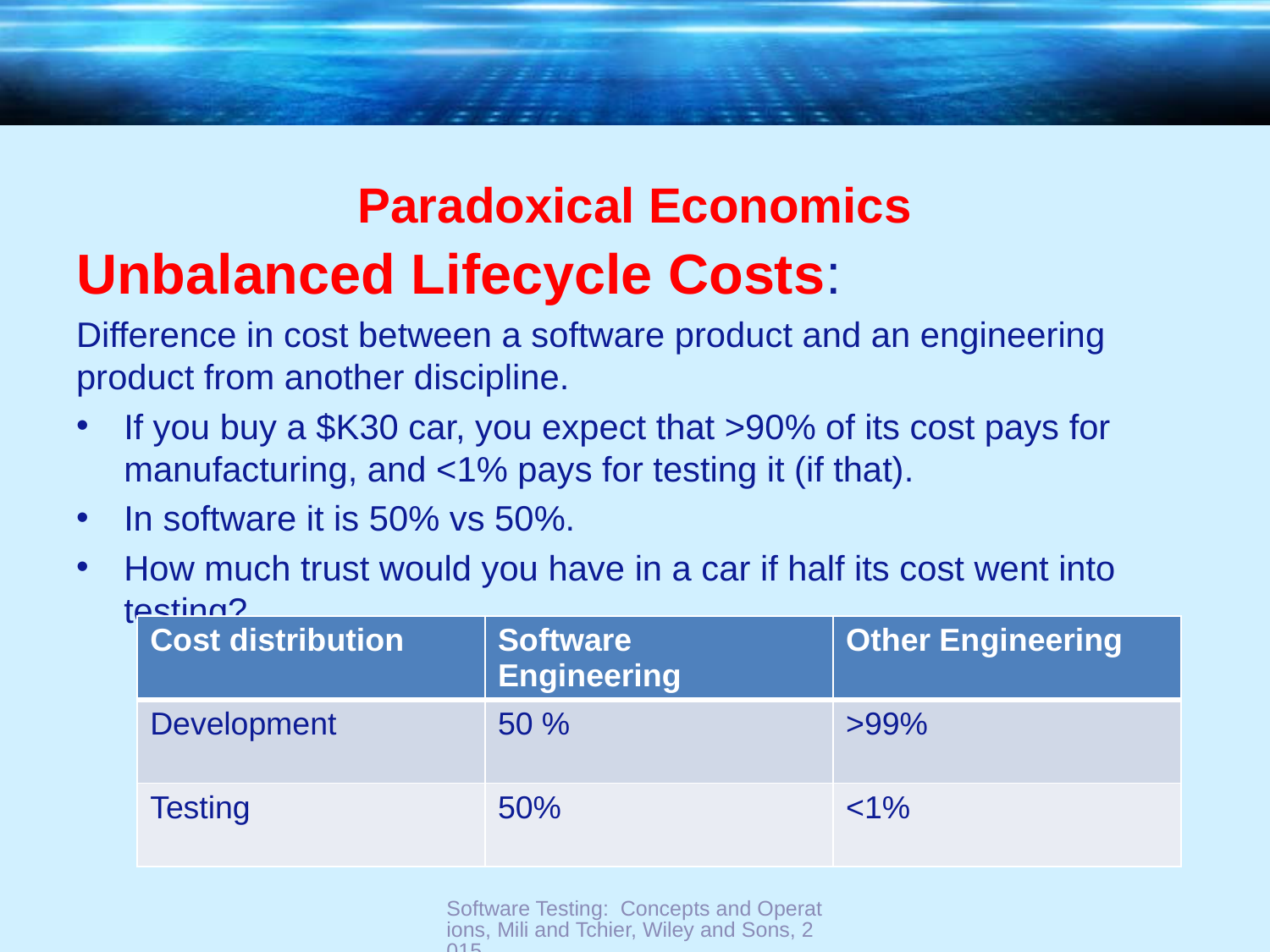

# Paradoxical Economics
Unbalanced Lifecycle Costs:
Difference in cost between a software product and an engineering product from another discipline.
If you buy a $K30 car, you expect that >90% of its cost pays for manufacturing, and <1% pays for testing it (if that).
In software it is 50% vs 50%.
How much trust would you have in a car if half its cost went into testing?
| Cost distribution | Software Engineering | Other Engineering |
| --- | --- | --- |
| Development | 50 % | >99% |
| Testing | 50% | <1% |
Software Testing:  Concepts and Operations, Mili and Tchier, Wiley and Sons, 2015